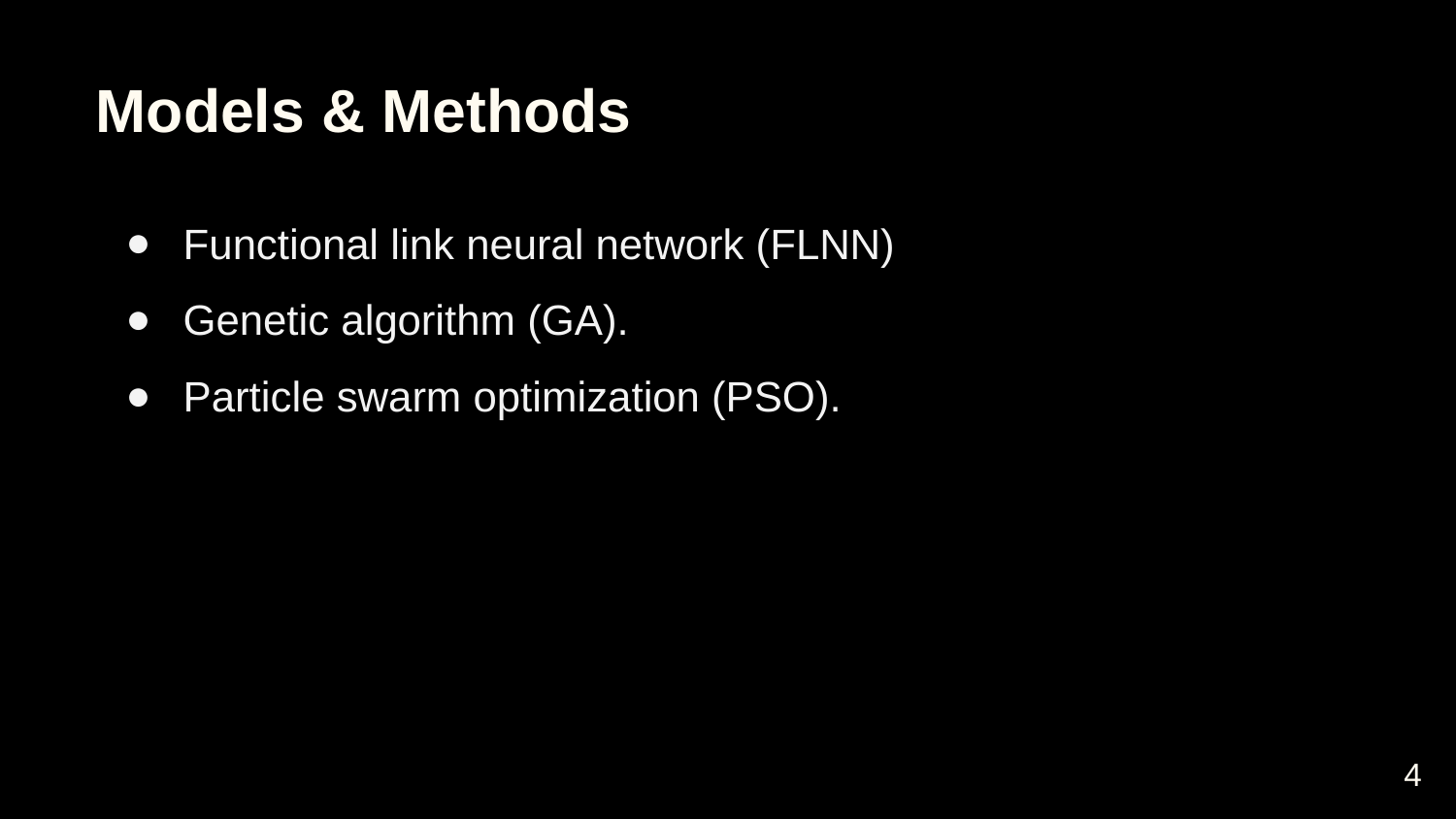

Models & Methods
Functional link neural network (FLNN)
Genetic algorithm (GA).
Particle swarm optimization (PSO).
4